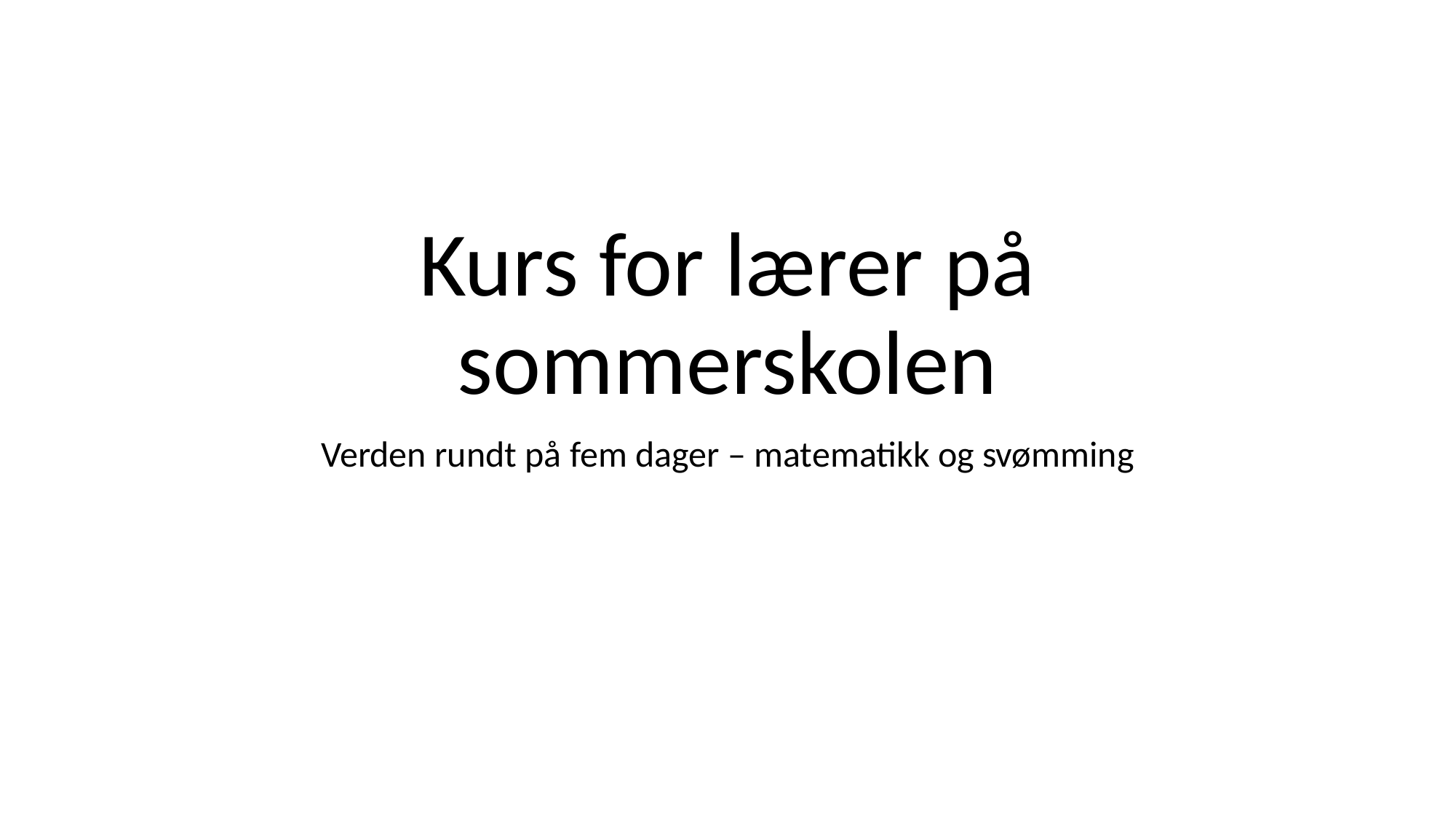

# Kurs for lærer på sommerskolen
Verden rundt på fem dager – matematikk og svømming